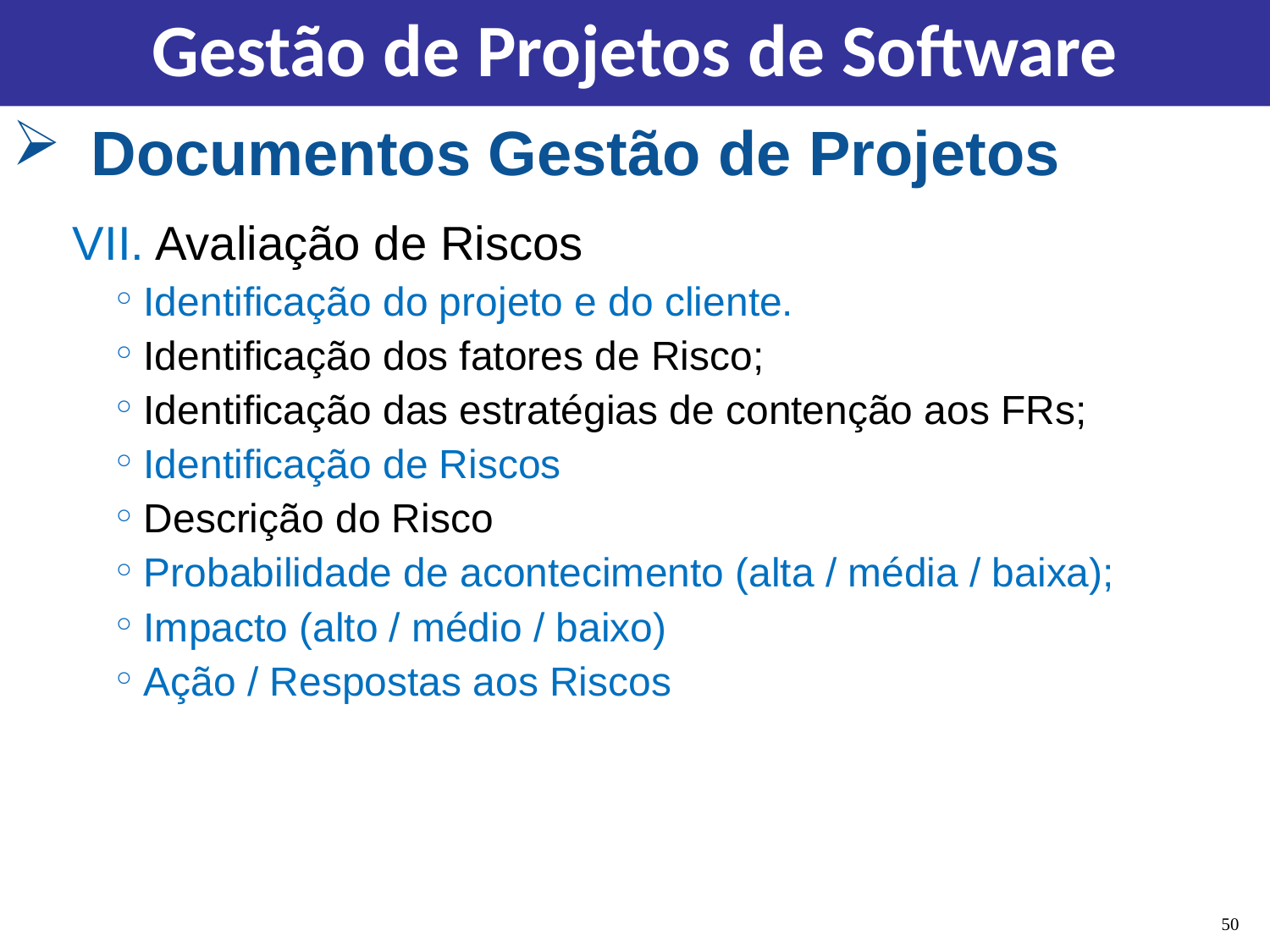

Gestão de Projetos de Software
# Documentos Gestão de Projetos
VII. Avaliação de Riscos
Identificação do projeto e do cliente.
Identificação dos fatores de Risco;
Identificação das estratégias de contenção aos FRs;
Identificação de Riscos
Descrição do Risco
Probabilidade de acontecimento (alta / média / baixa);
Impacto (alto / médio / baixo)
Ação / Respostas aos Riscos
50